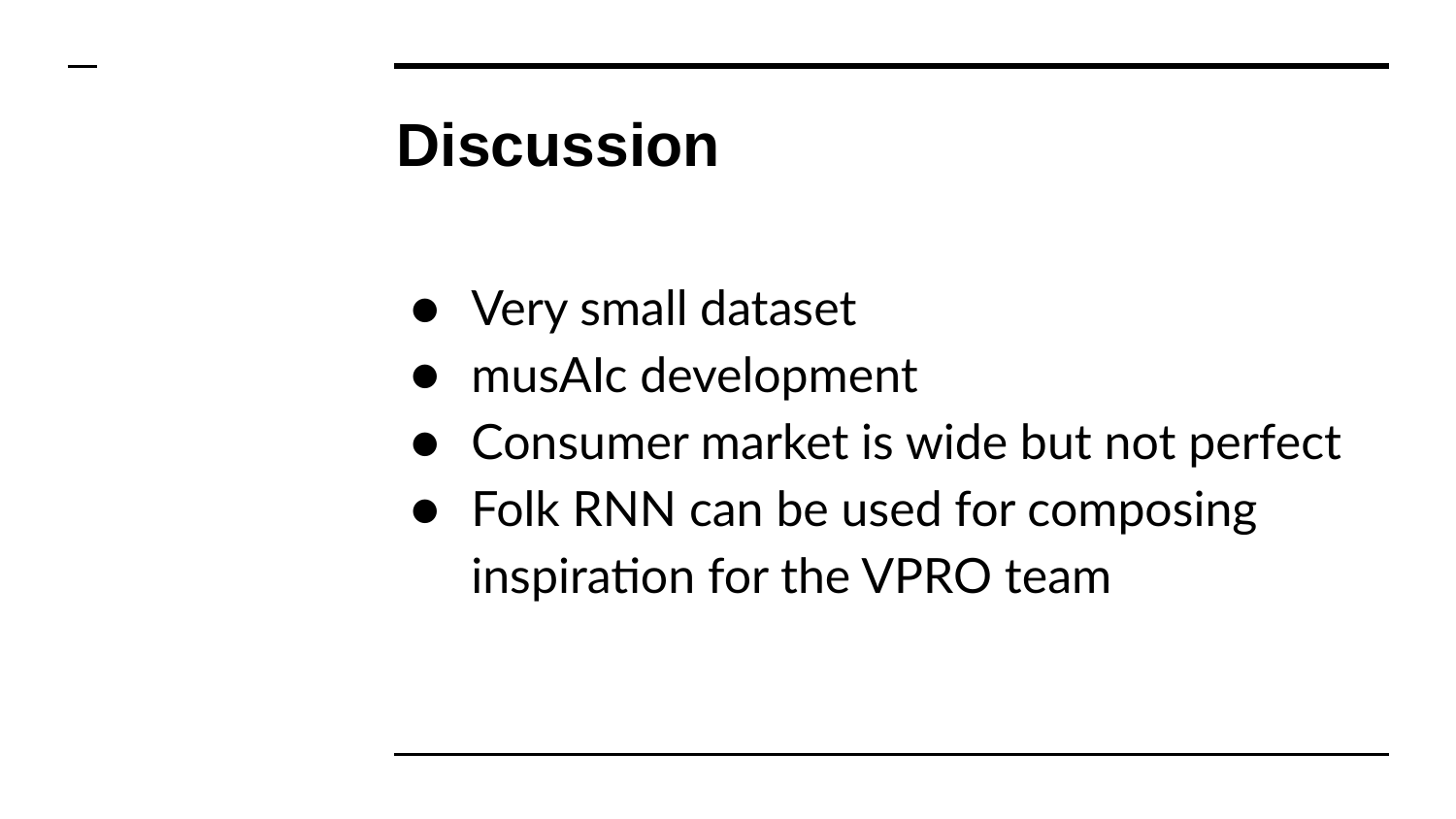

# Discussion
Very small dataset
musAIc development
Consumer market is wide but not perfect
Folk RNN can be used for composing inspiration for the VPRO team